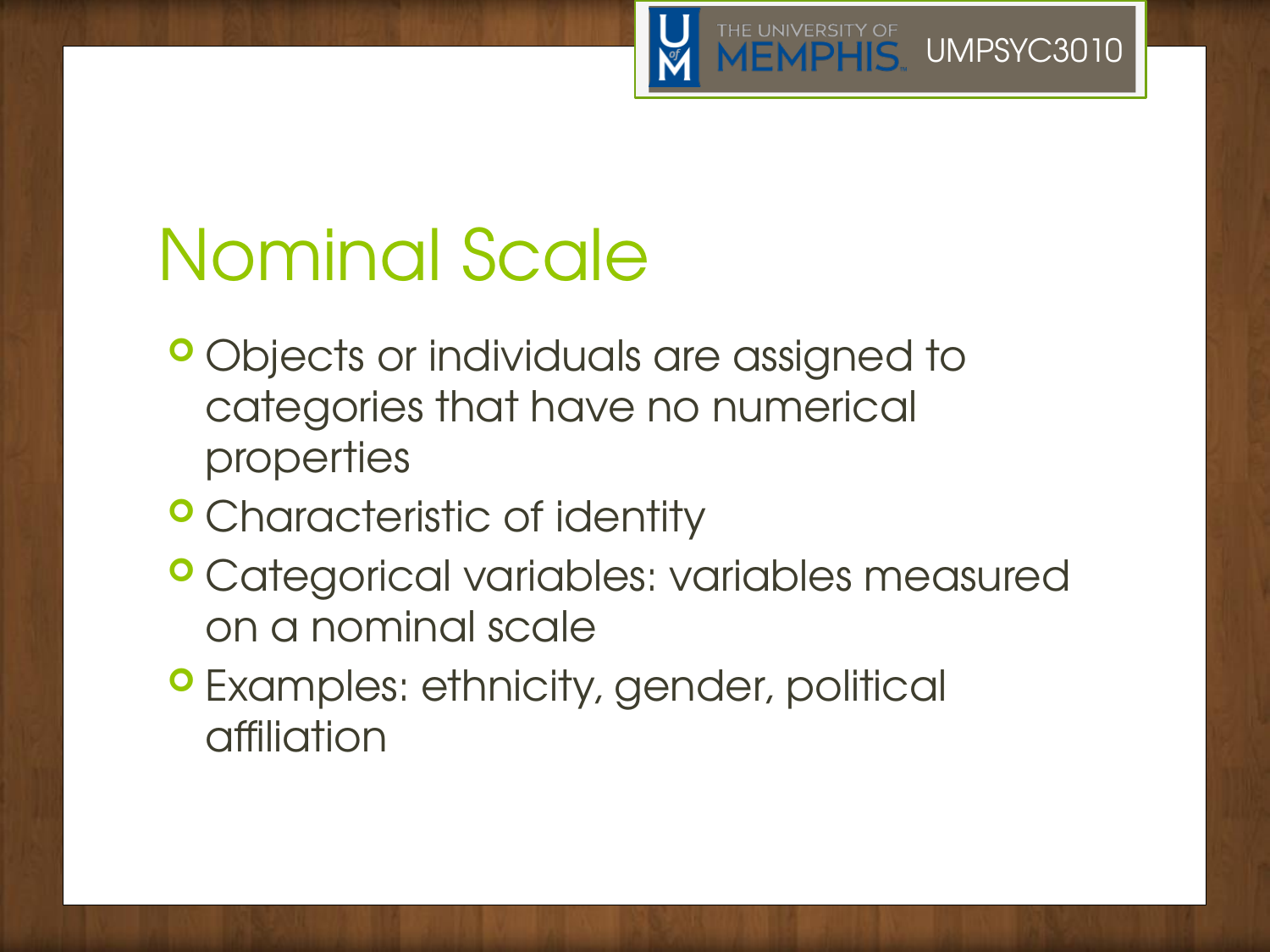

# Nominal Scale
Objects or individuals are assigned to categories that have no numerical properties
Characteristic of identity
Categorical variables: variables measured on a nominal scale
Examples: ethnicity, gender, political affiliation